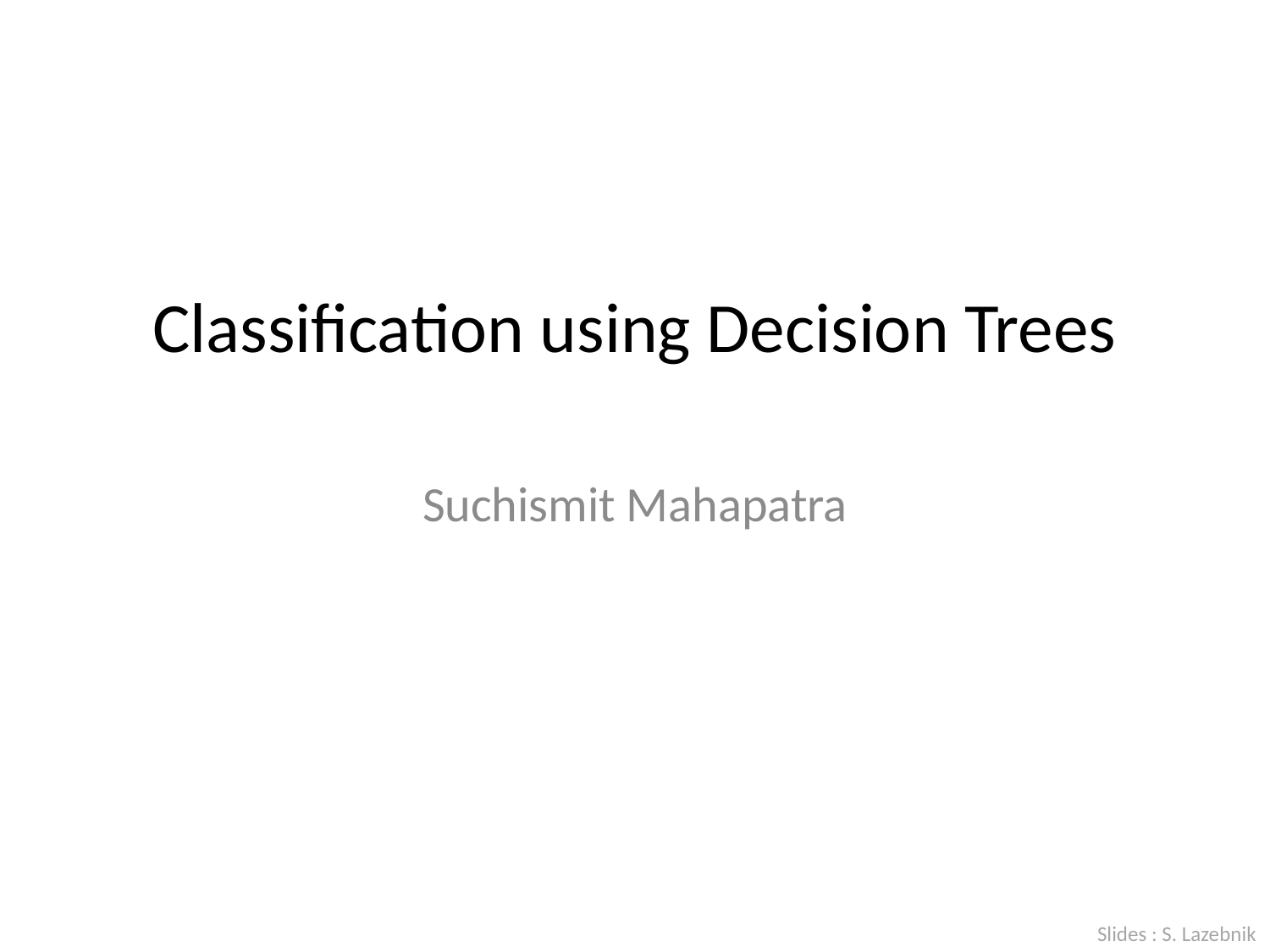

# Classification using Decision Trees
Suchismit Mahapatra
Slides : S. Lazebnik